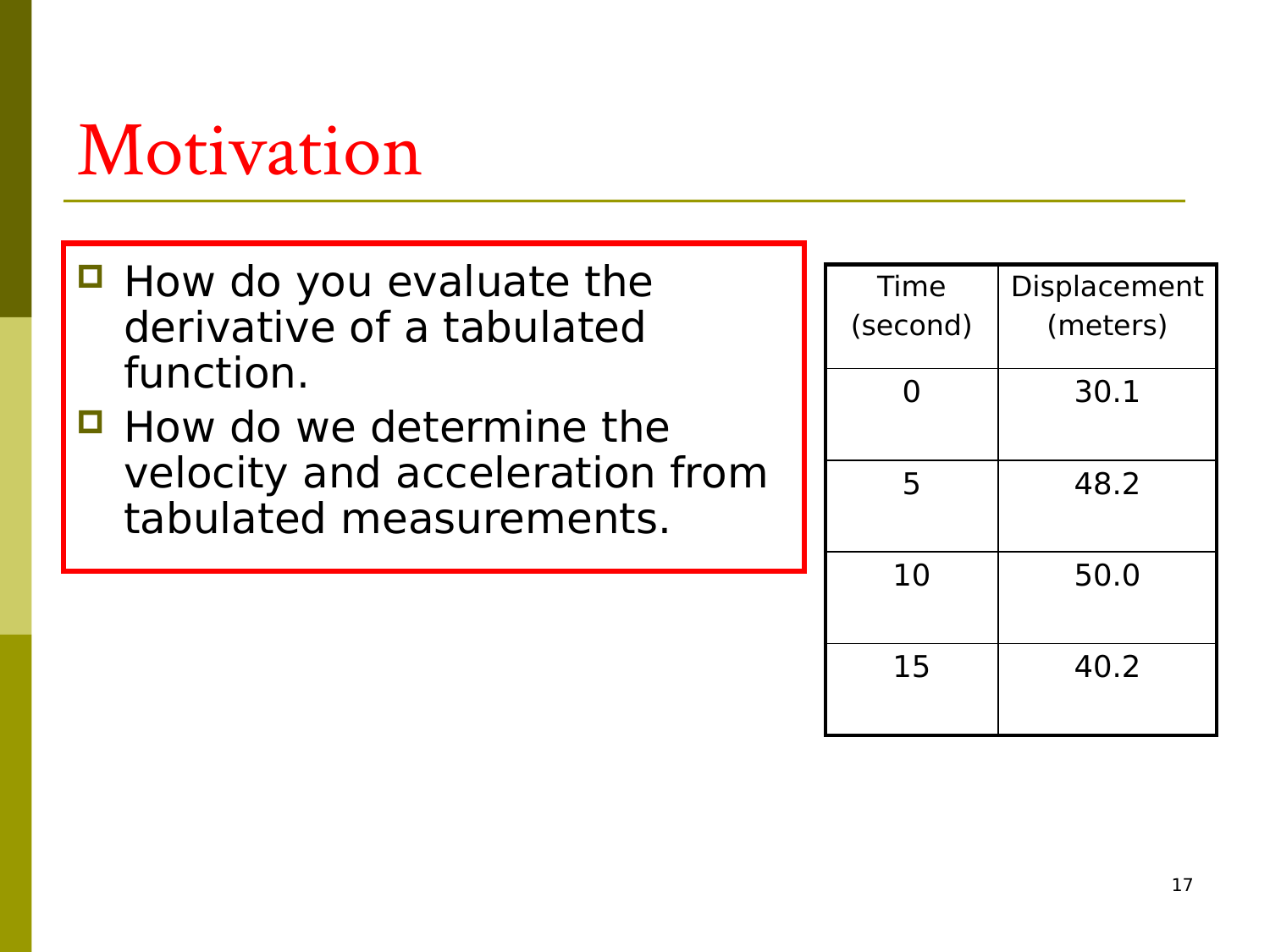

# Motivation

How do you evaluate the derivative of a tabulated function.
How do we determine the velocity and acceleration from tabulated measurements.
| Time (second) | Displacement (meters) |
| --- | --- |
| 0 | 30.1 |
| 5 | 48.2 |
| 10 | 50.0 |
| 15 | 40.2 |
17